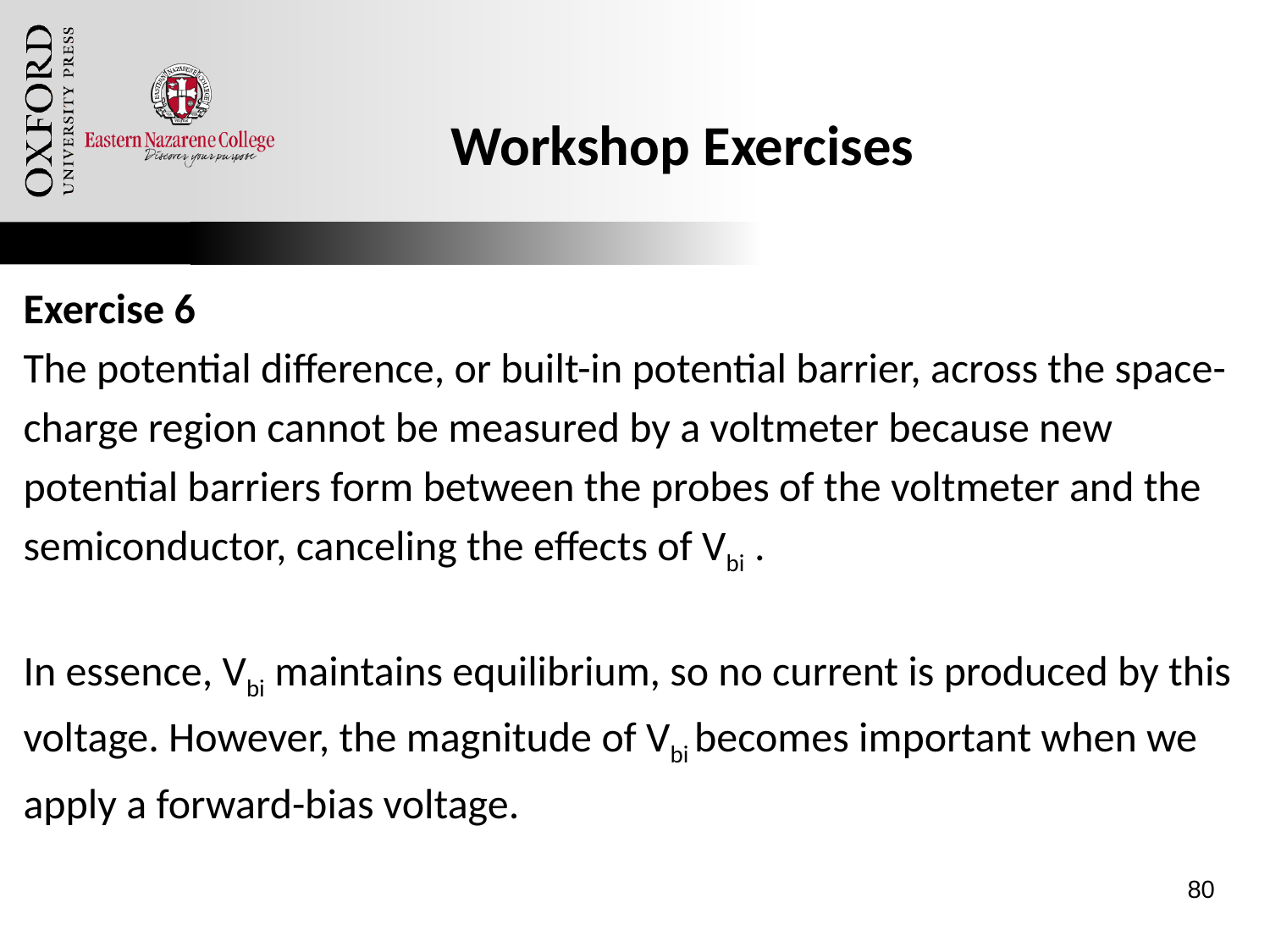

# Workshop Exercises
Exercise 6
The potential difference, or built-in potential barrier, across the space-
charge region cannot be measured by a voltmeter because new
potential barriers form between the probes of the voltmeter and the
semiconductor, canceling the effects of Vbi .

In essence, Vbi maintains equilibrium, so no current is produced by this
voltage. However, the magnitude of Vbi becomes important when we
apply a forward-bias voltage.

80